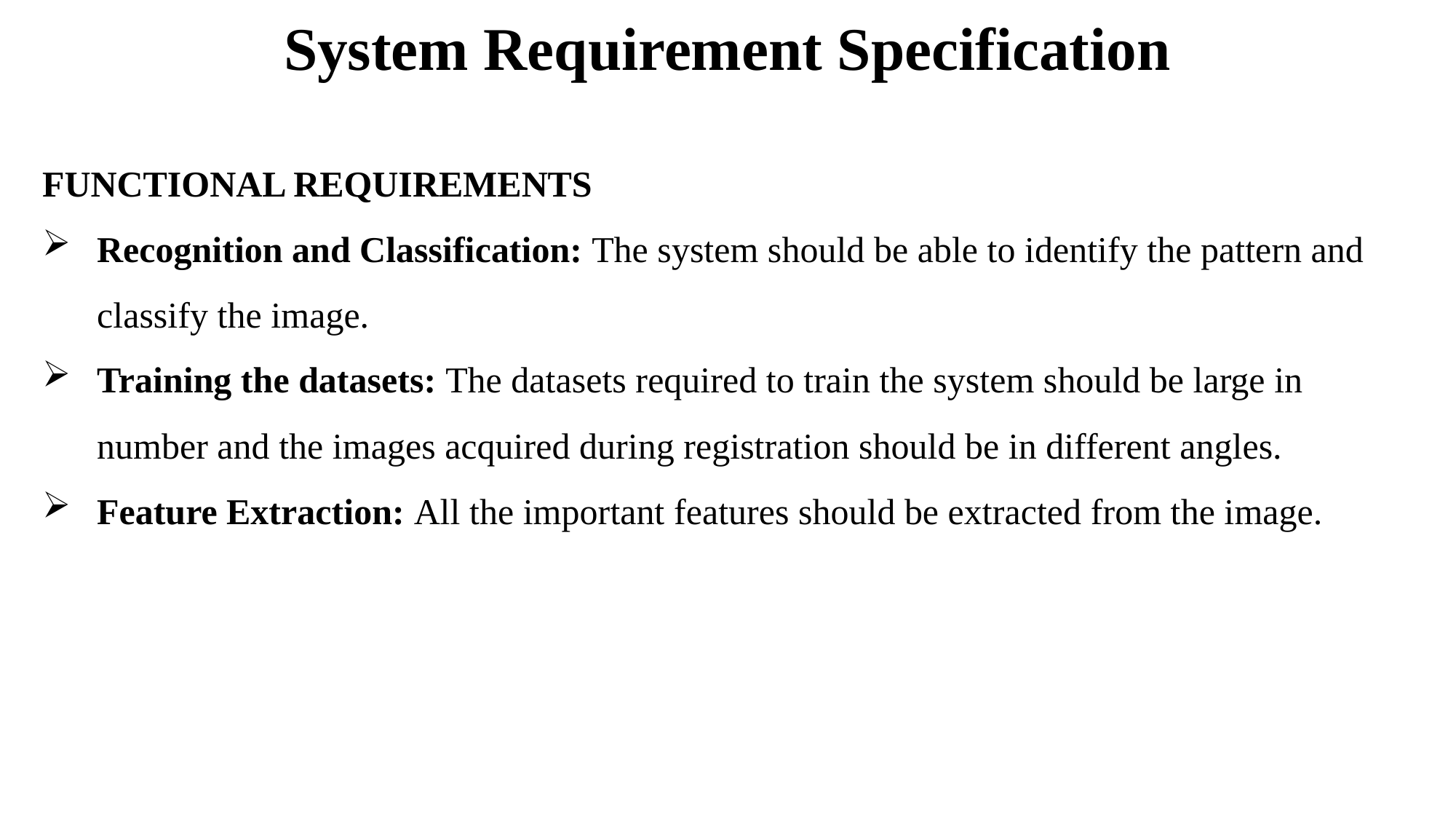

# System Requirement Specification

FUNCTIONAL REQUIREMENTS
Recognition and Classification: The system should be able to identify the pattern and classify the image.
Training the datasets: The datasets required to train the system should be large in number and the images acquired during registration should be in different angles.
Feature Extraction: All the important features should be extracted from the image.